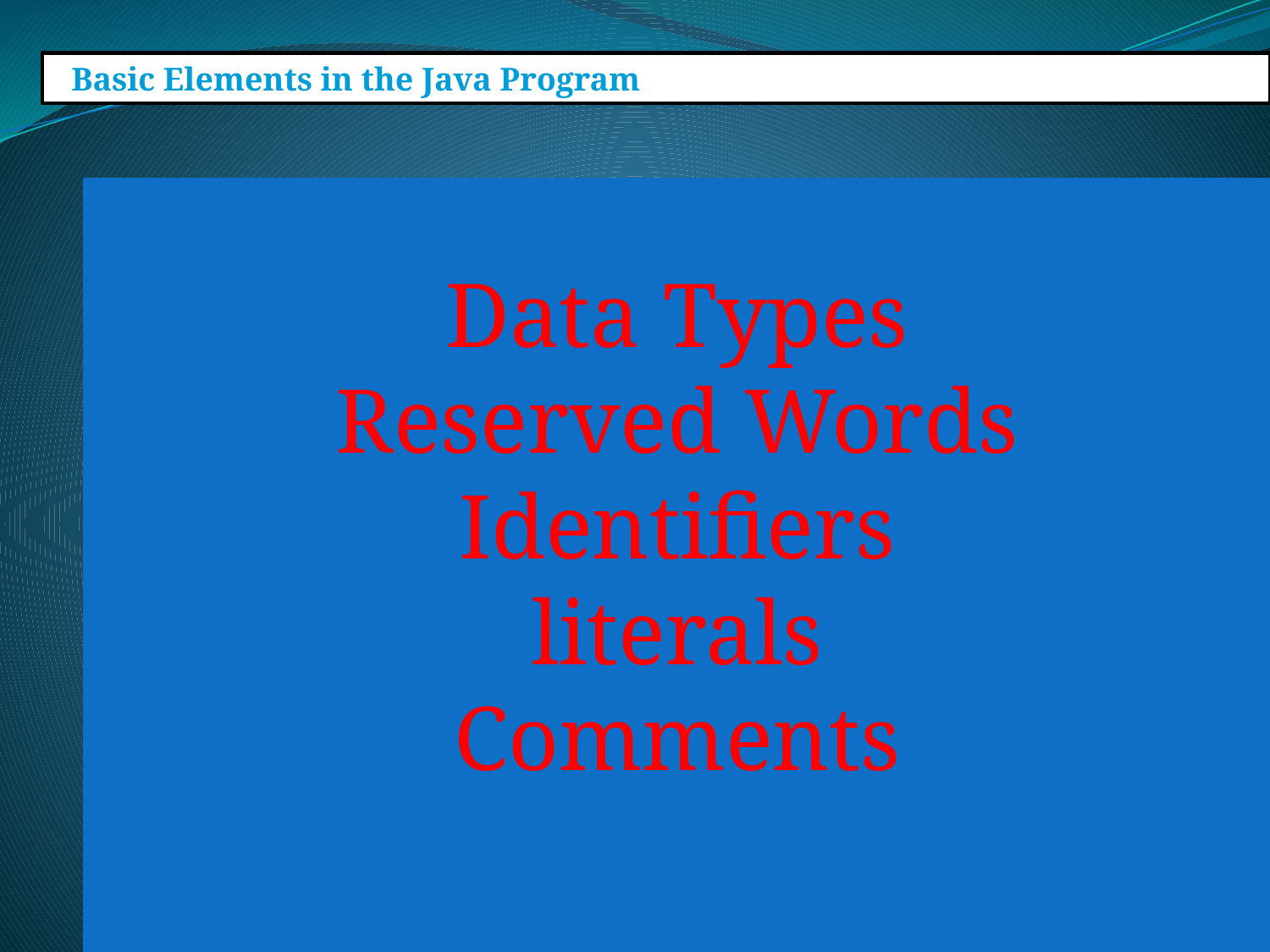

Basic Elements in the Java Program
Data Types
Reserved Words
Identifiers
literals
Comments